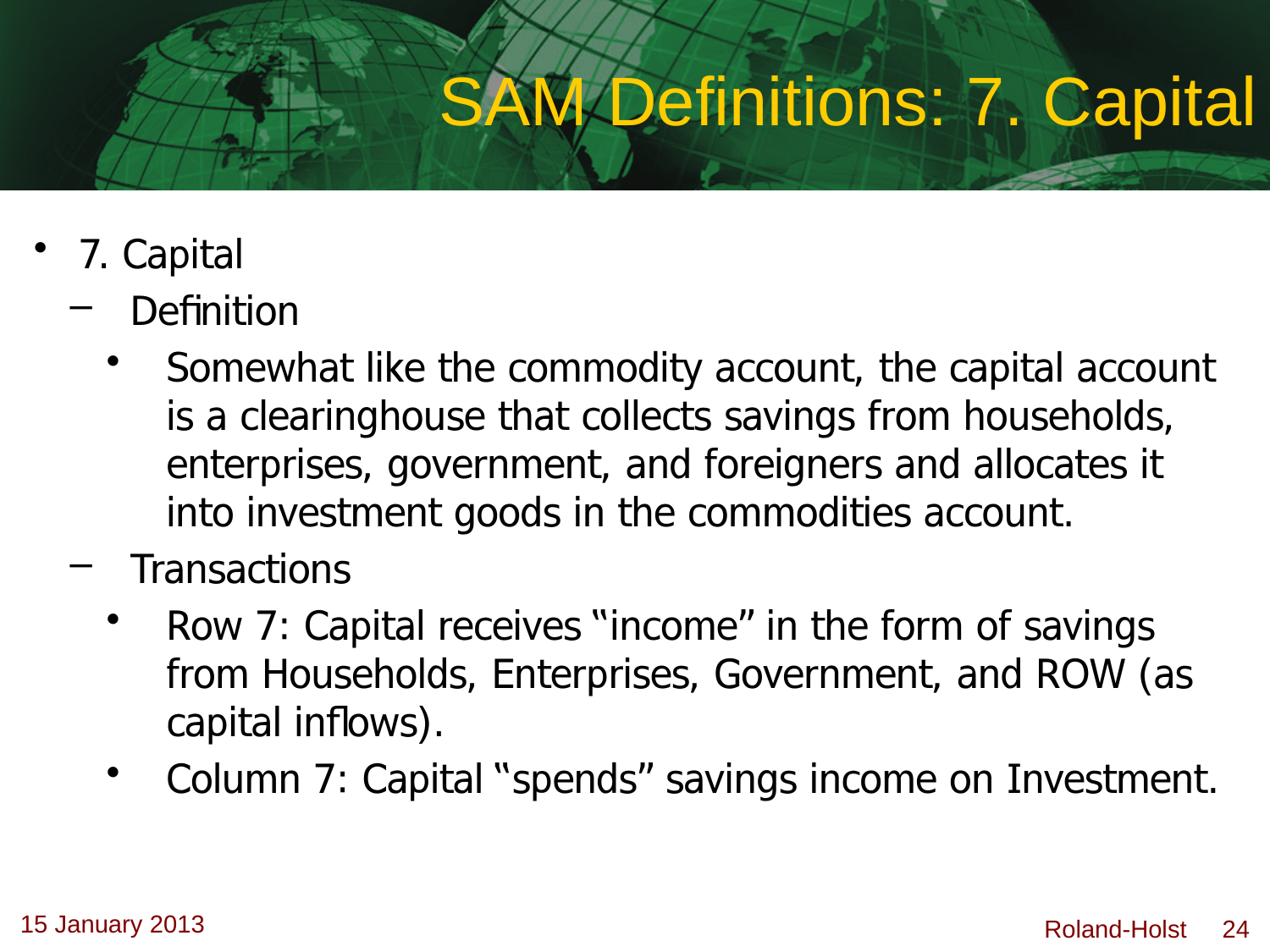

# SAM Definitions: 7. Capital
7. Capital
Definition
Somewhat like the commodity account, the capital account is a clearinghouse that collects savings from households, enterprises, government, and foreigners and allocates it into investment goods in the commodities account.
Transactions
Row 7: Capital receives “income” in the form of savings from Households, Enterprises, Government, and ROW (as capital inflows).
Column 7: Capital “spends” savings income on Investment.